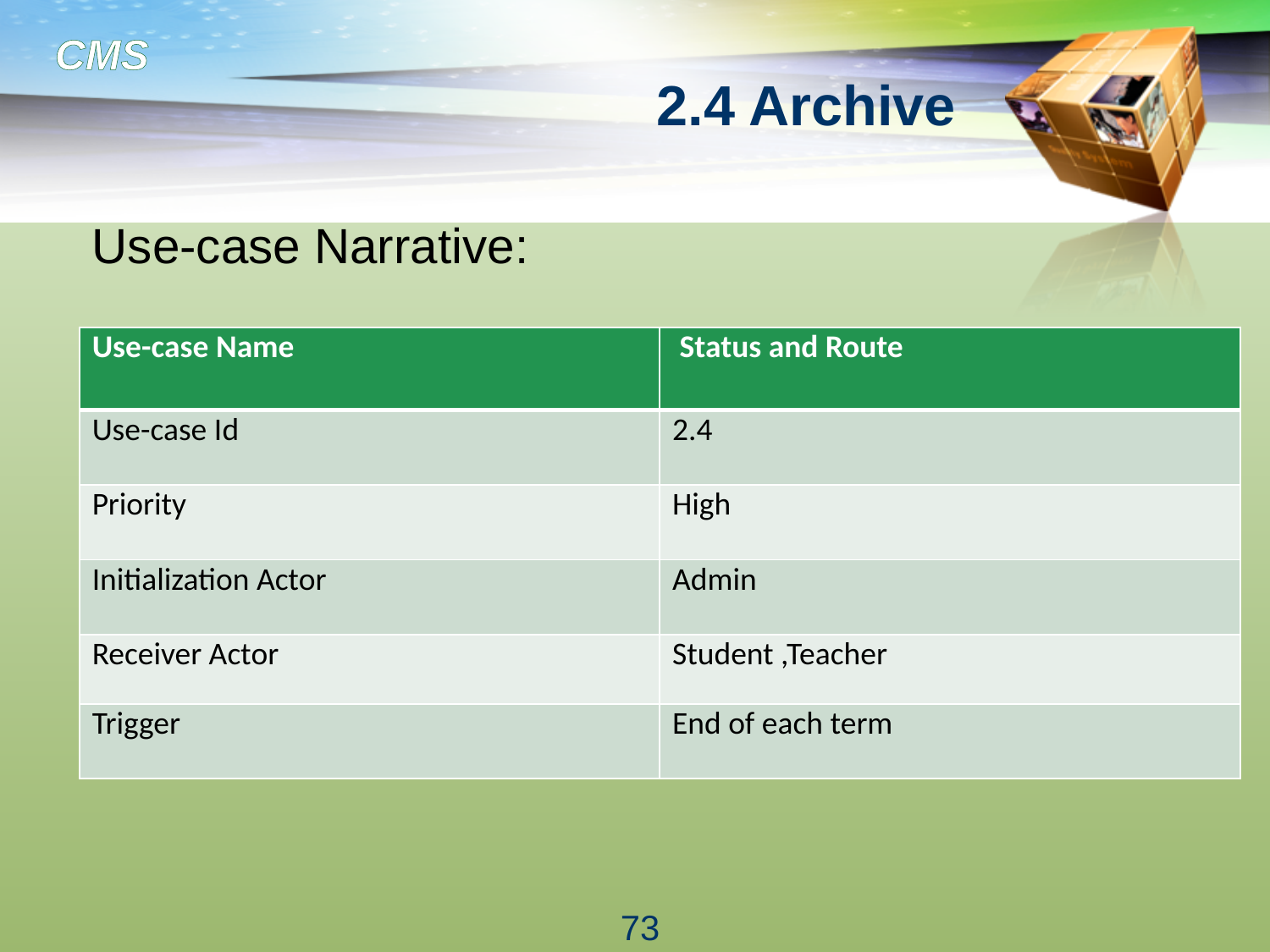

# 2.4 Archive
Use-case Narrative:

| Use-case Name | Status and Route |
| --- | --- |
| Use-case Id | 2.4 |
| Priority | High |
| Initialization Actor | Admin |
| Receiver Actor | Student ,Teacher |
| Trigger | End of each term |
73